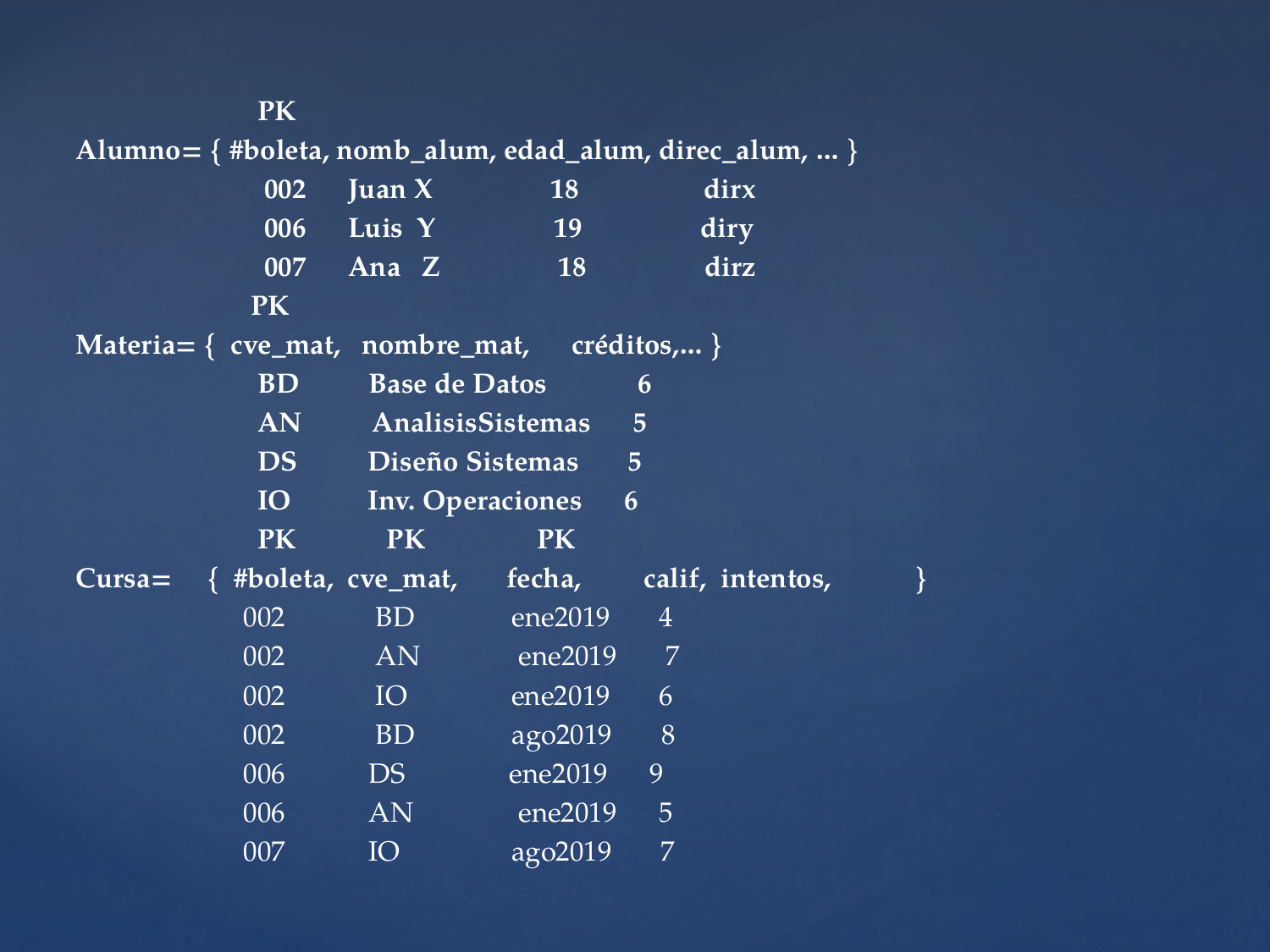

PK
Alumno= { #boleta, nomb_alum, edad_alum, direc_alum, … }
                           002      Juan X                 18                  dirx
                           006      Luis  Y                 19                 diry
                           007      Ana   Z                 18                 dirz
                         PK
Materia= {  cve_mat,   nombre_mat,      créditos,… }
                          BD          Base de Datos             6
                          AN          AnalisisSistemas      5
                          DS          Diseño Sistemas       5
                          IO           Inv. Operaciones      6
                          PK             PK                PK
Cursa=     {  #boleta,  cve_mat,       fecha,         calif,  intentos,            }
                        002             BD              ene2019       4
                        002             AN              ene2019       7
                        002             IO               ene2019       6
                        002             BD              ago2019       8
                        006            DS               ene2019      9
                        006            AN               ene2019      5
                        007            IO                ago2019       7